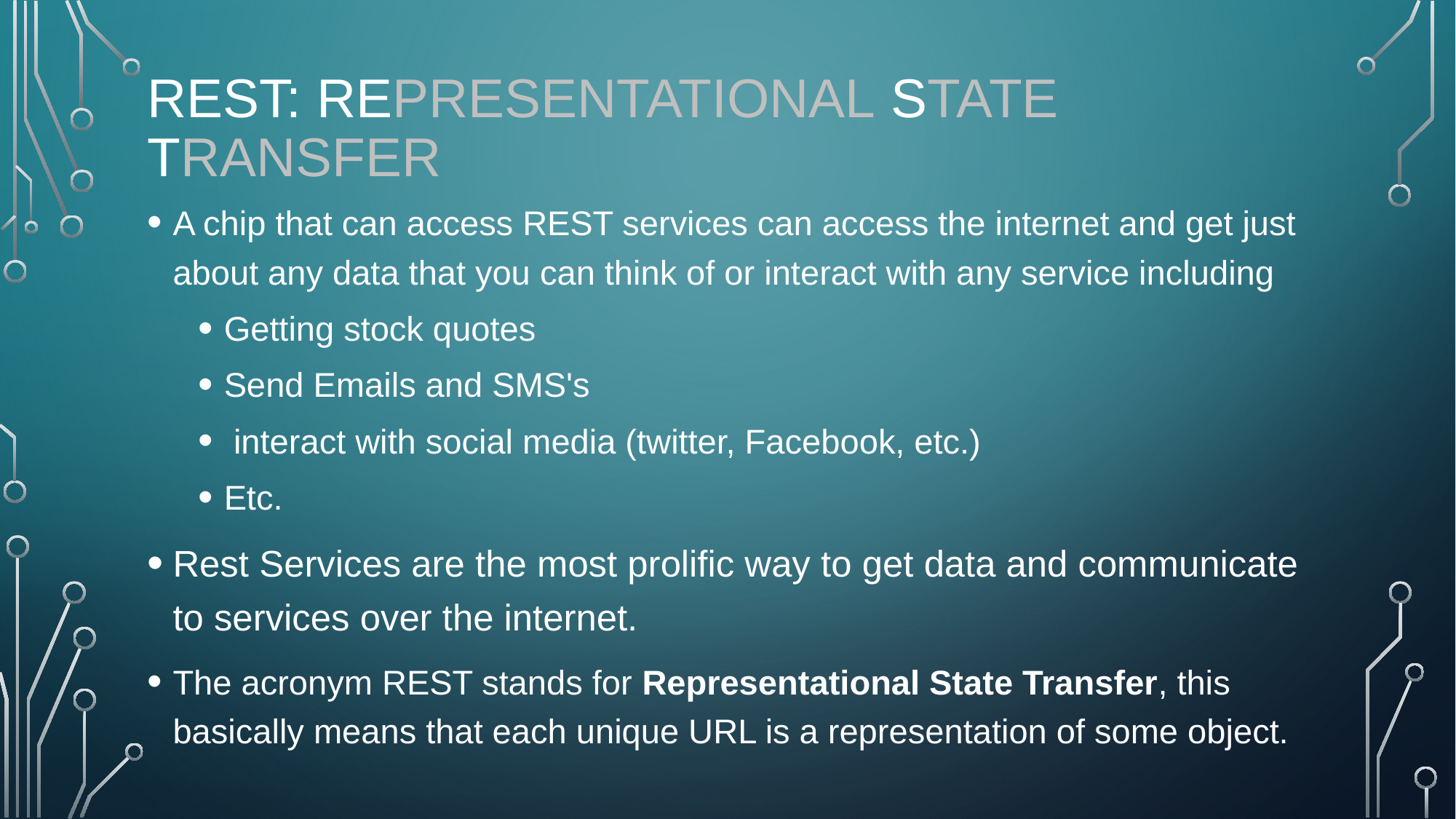

# REST: Representational State Transfer
A chip that can access REST services can access the internet and get just about any data that you can think of or interact with any service including
Getting stock quotes
Send Emails and SMS's
 interact with social media (twitter, Facebook, etc.)
Etc.
Rest Services are the most prolific way to get data and communicate to services over the internet.
The acronym REST stands for Representational State Transfer, this basically means that each unique URL is a representation of some object.